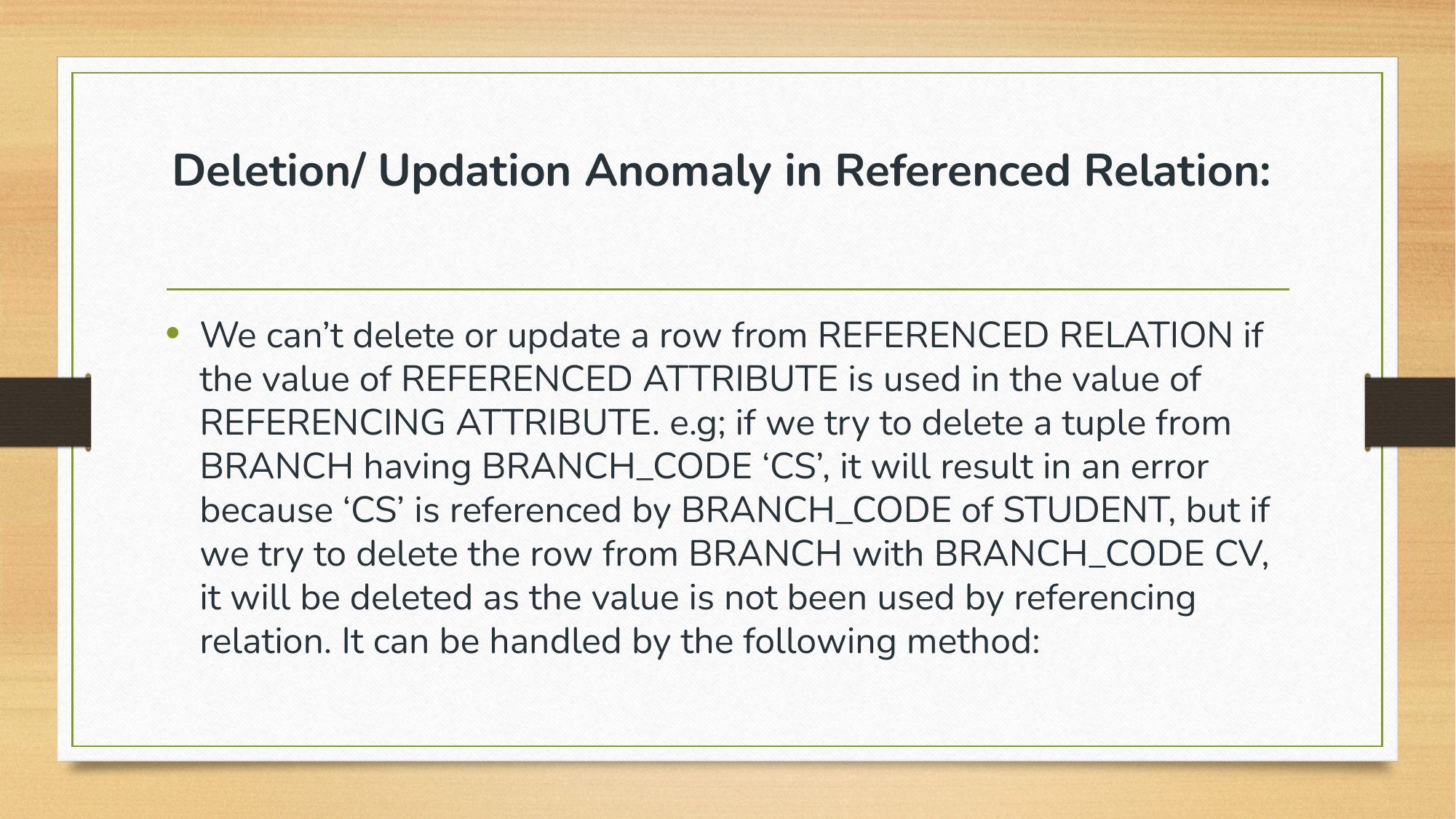

# Deletion/ Updation Anomaly in Referenced Relation:
We can’t delete or update a row from REFERENCED RELATION if the value of REFERENCED ATTRIBUTE is used in the value of REFERENCING ATTRIBUTE. e.g; if we try to delete a tuple from BRANCH having BRANCH_CODE ‘CS’, it will result in an error because ‘CS’ is referenced by BRANCH_CODE of STUDENT, but if we try to delete the row from BRANCH with BRANCH_CODE CV, it will be deleted as the value is not been used by referencing relation. It can be handled by the following method: